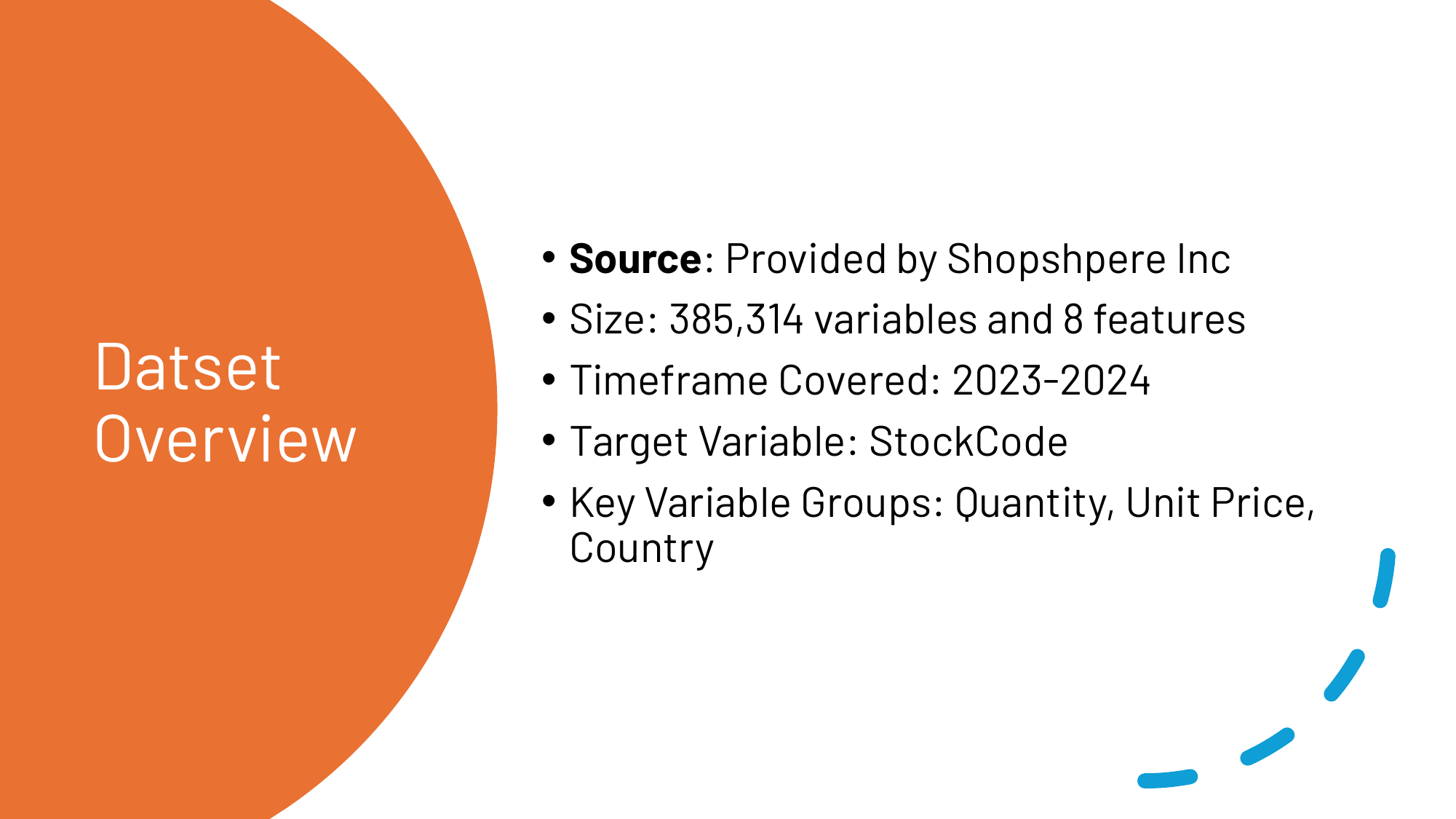

Source: Provided by Shopshpere Inc
Size: 385,314 variables and 8 features
Timeframe Covered: 2023-2024
Target Variable: StockCode
Key Variable Groups: Quantity, Unit Price, Country
# Datset Overview